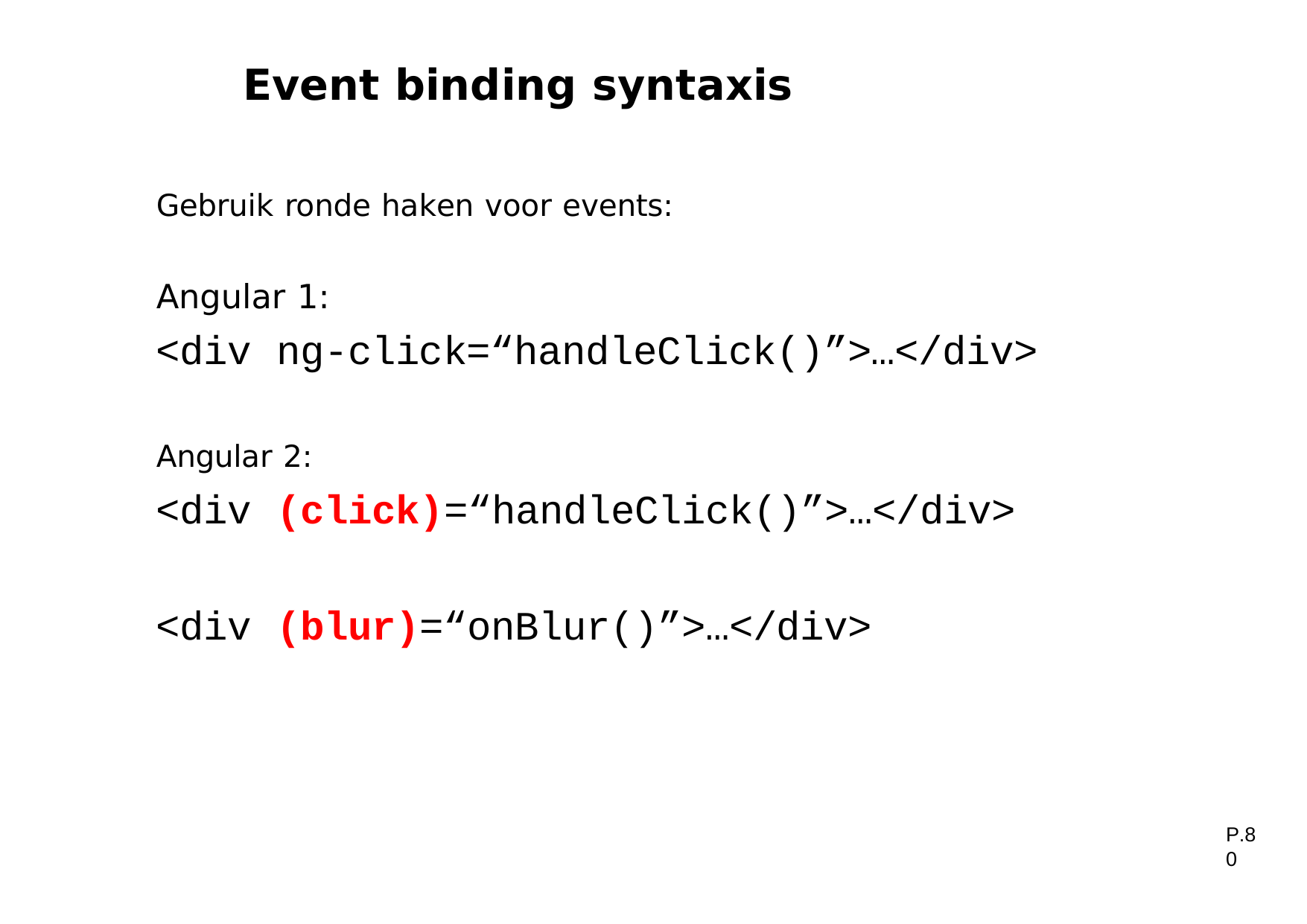

# Event binding syntaxis
Gebruik ronde haken voor events:

Angular 1:
<div
ng-click=“handleClick()”>…</div>
Angular 2:
<div
(click)=“handleClick()”>…</div>
<div
(blur)=“onBlur()”>…</div>
P.80